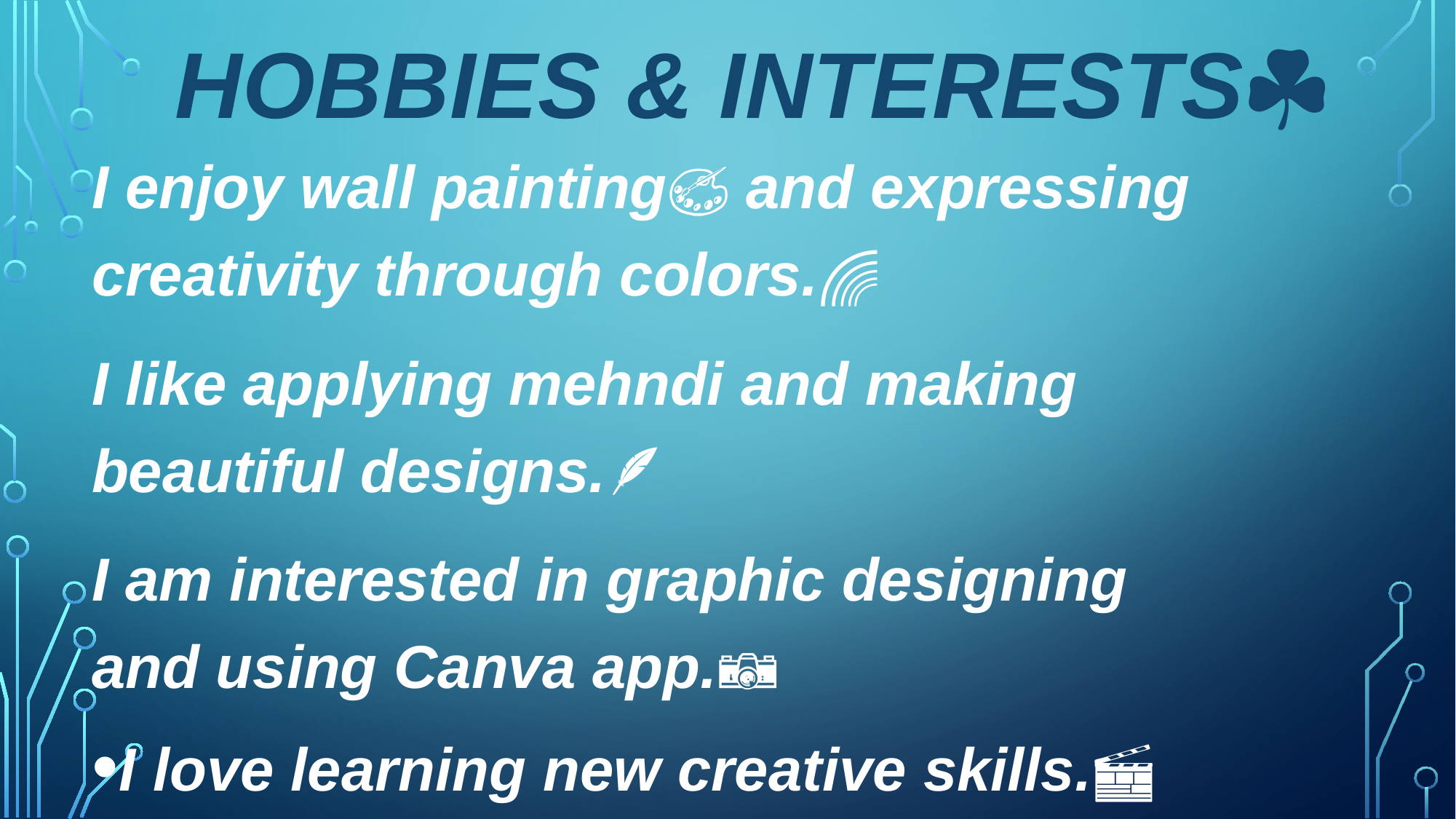

# Hobbies & Interests☘️
I enjoy wall painting🎨 and expressing creativity through colors.🌈
I like applying mehndi and making beautiful designs.🪶
I am interested in graphic designing and using Canva app.📷
I love learning new creative skills.🎬